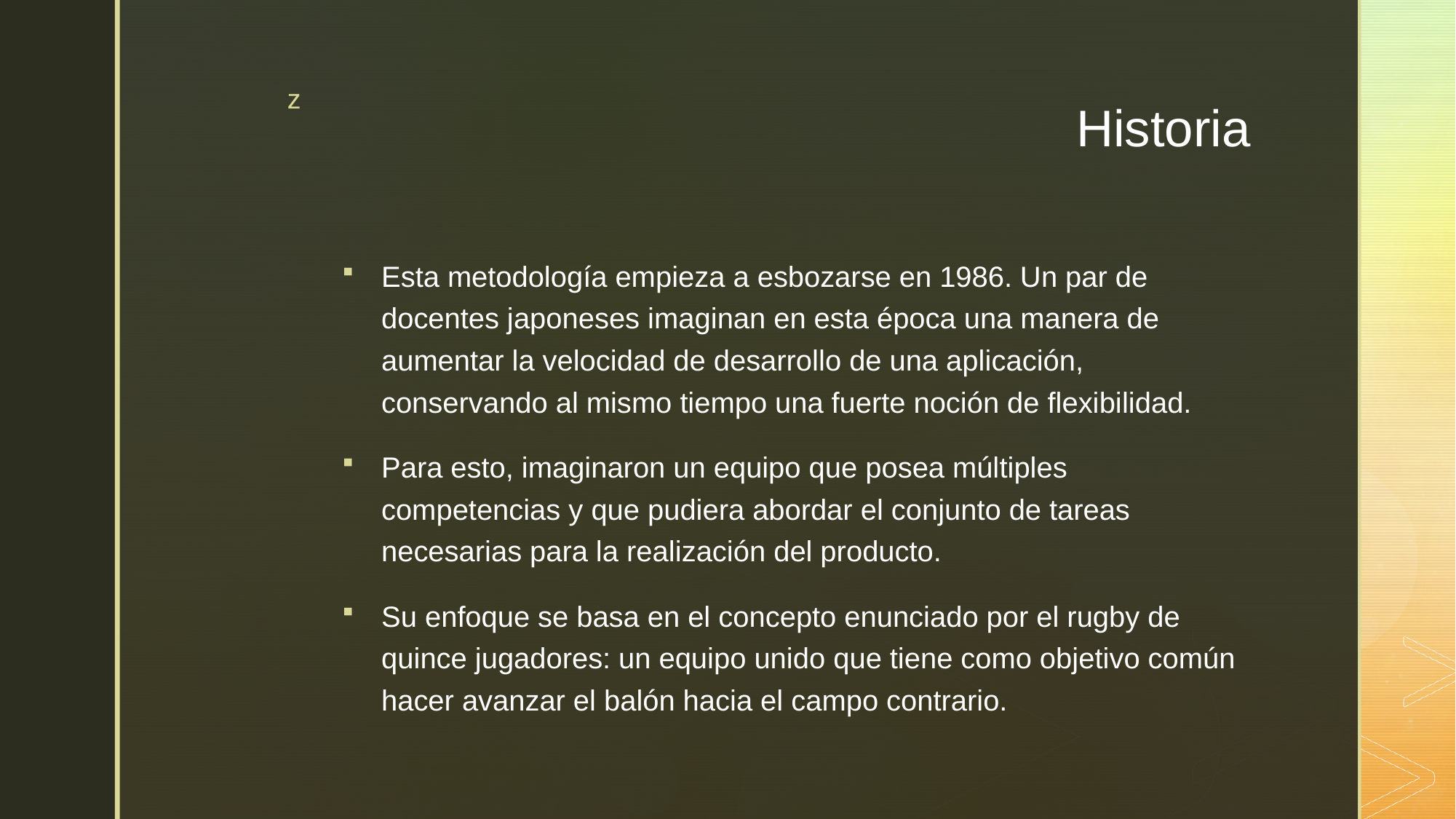

# Historia
Esta metodología empieza a esbozarse en 1986. Un par de docentes japoneses imaginan en esta época una manera de aumentar la velocidad de desarrollo de una aplicación, conservando al mismo tiempo una fuerte noción de flexibilidad.
Para esto, imaginaron un equipo que posea múltiples competencias y que pudiera abordar el conjunto de tareas necesarias para la realización del producto.
Su enfoque se basa en el concepto enunciado por el rugby de quince jugadores: un equipo unido que tiene como objetivo común hacer avanzar el balón hacia el campo contrario.